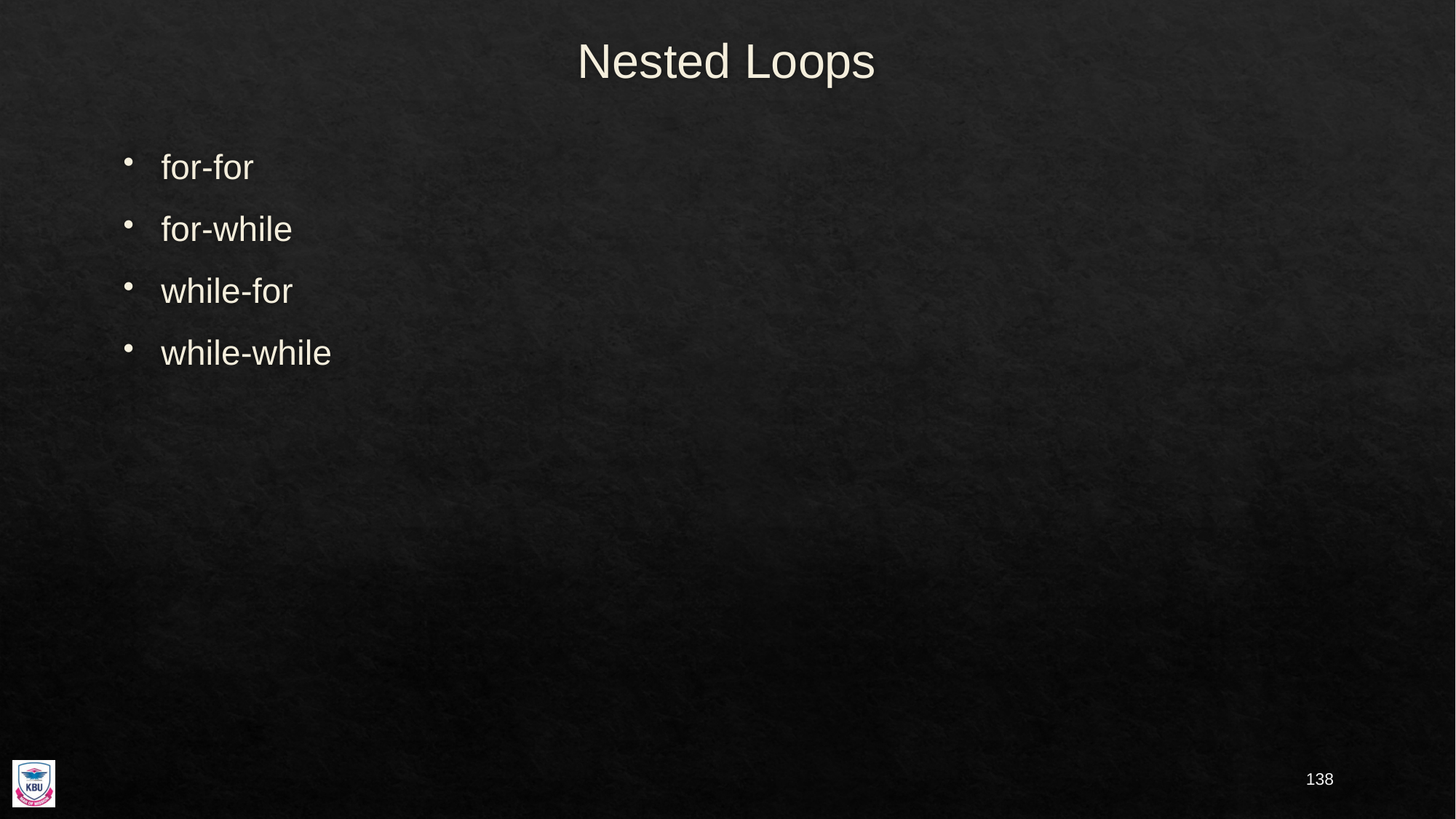

# Nested Loops
for-for
for-while
while-for
while-while
138